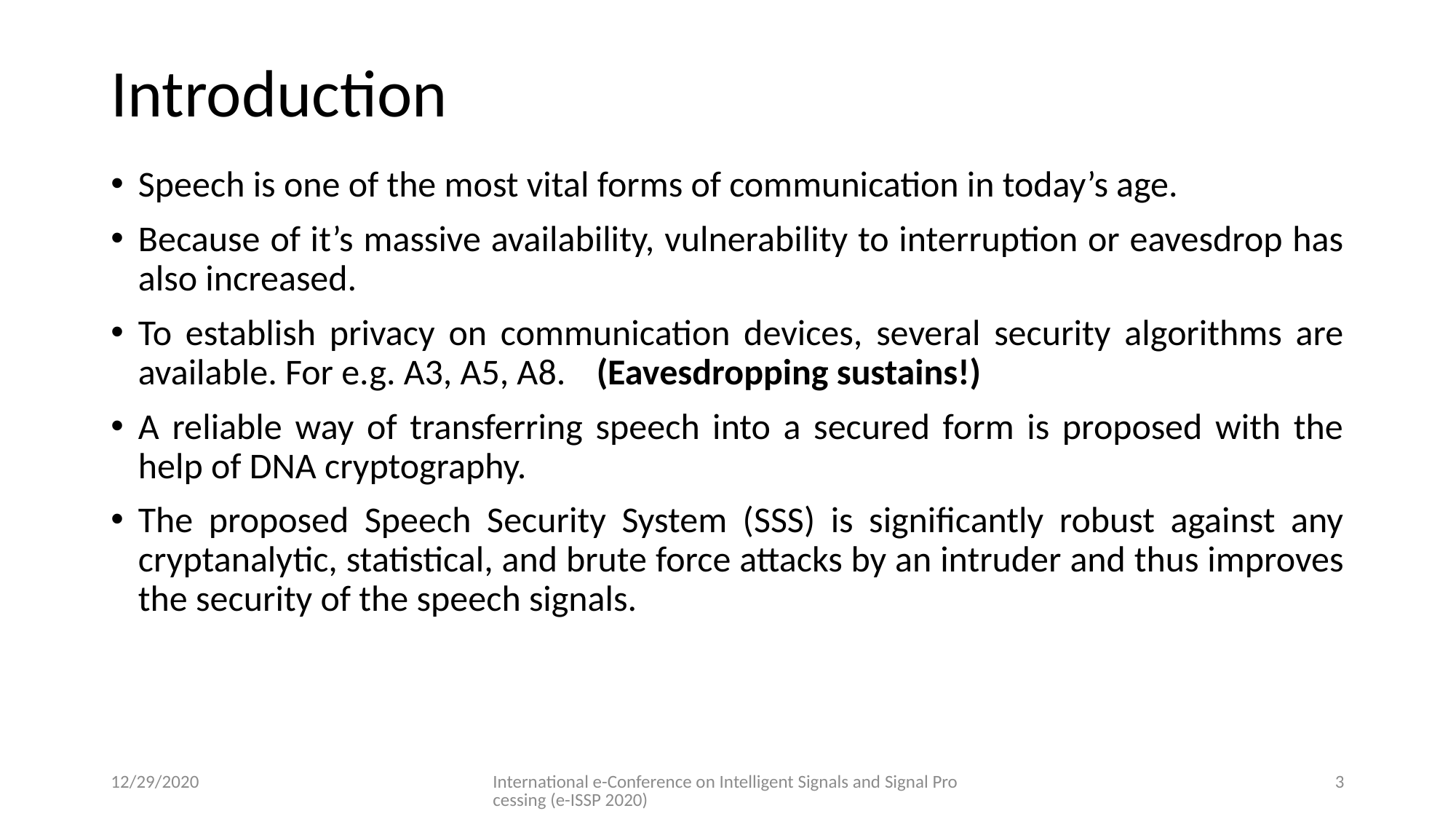

# Introduction
Speech is one of the most vital forms of communication in today’s age.
Because of it’s massive availability, vulnerability to interruption or eavesdrop has also increased.
To establish privacy on communication devices, several security algorithms are available. For e.g. A3, A5, A8.
A reliable way of transferring speech into a secured form is proposed with the help of DNA cryptography.
The proposed Speech Security System (SSS) is significantly robust against any cryptanalytic, statistical, and brute force attacks by an intruder and thus improves the security of the speech signals.

(Eavesdropping sustains!)
12/29/2020
International e-Conference on Intelligent Signals and Signal Processing (e-ISSP 2020)
3